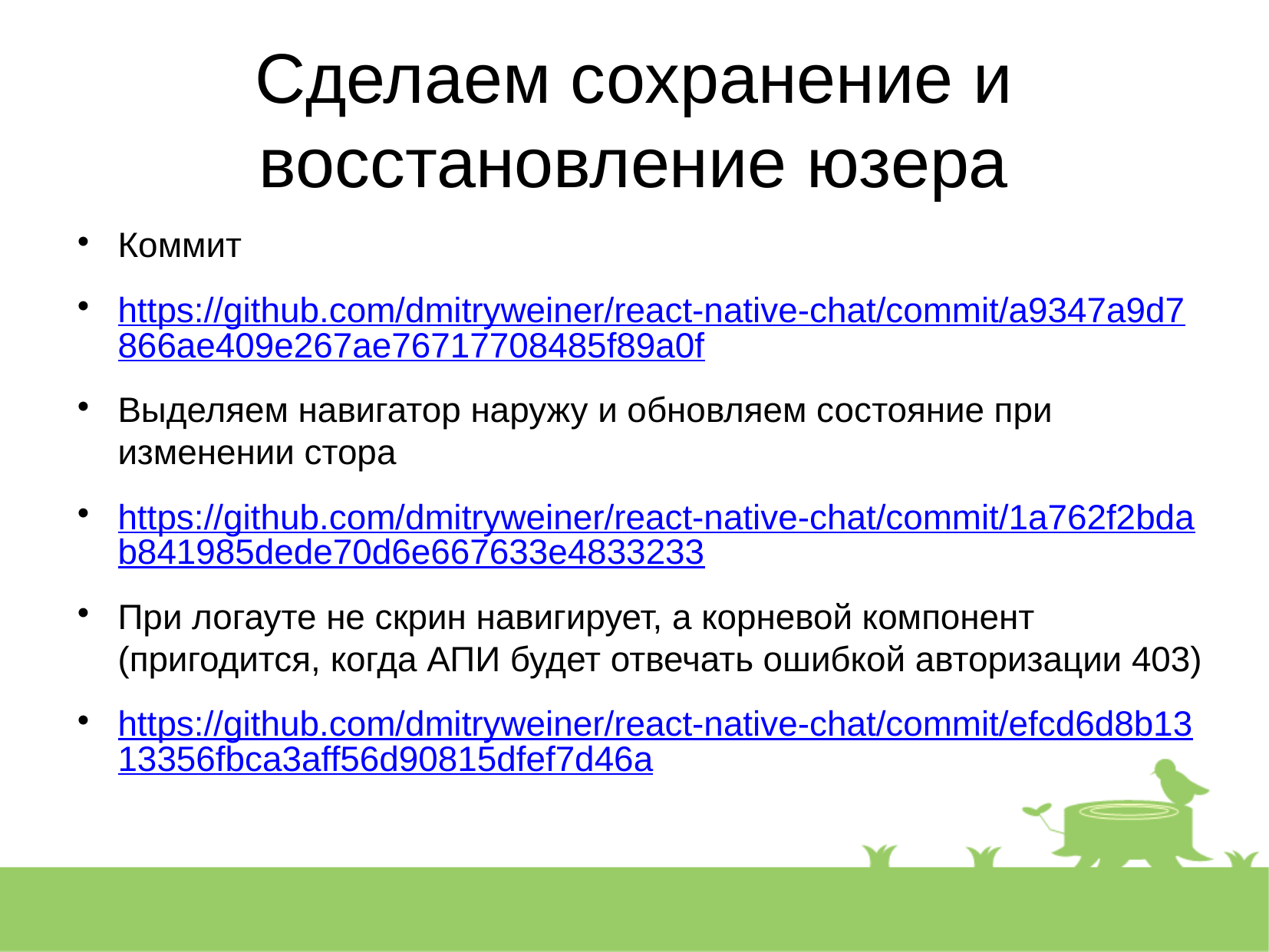

Сделаем сохранение и восстановление юзера
Коммит
https://github.com/dmitryweiner/react-native-chat/commit/a9347a9d7866ae409e267ae76717708485f89a0f
Выделяем навигатор наружу и обновляем состояние при изменении стора
https://github.com/dmitryweiner/react-native-chat/commit/1a762f2bdab841985dede70d6e667633e4833233
При логауте не скрин навигирует, а корневой компонент (пригодится, когда АПИ будет отвечать ошибкой авторизации 403)
https://github.com/dmitryweiner/react-native-chat/commit/efcd6d8b1313356fbca3aff56d90815dfef7d46a